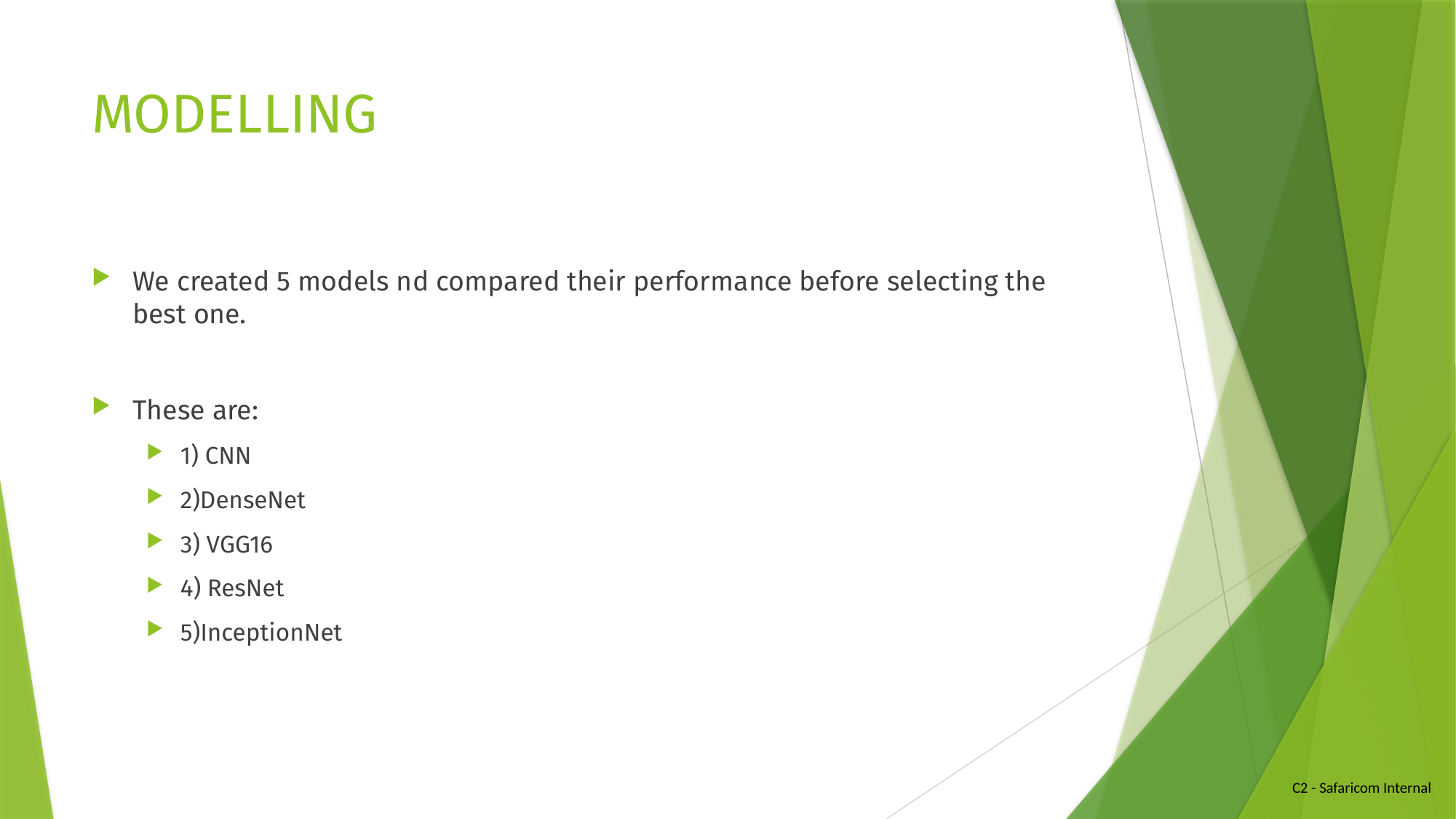

# MODELLING
We created 5 models nd compared their performance before selecting the best one.

These are:
1) CNN
2)DenseNet
3) VGG16
4) ResNet
5)InceptionNet